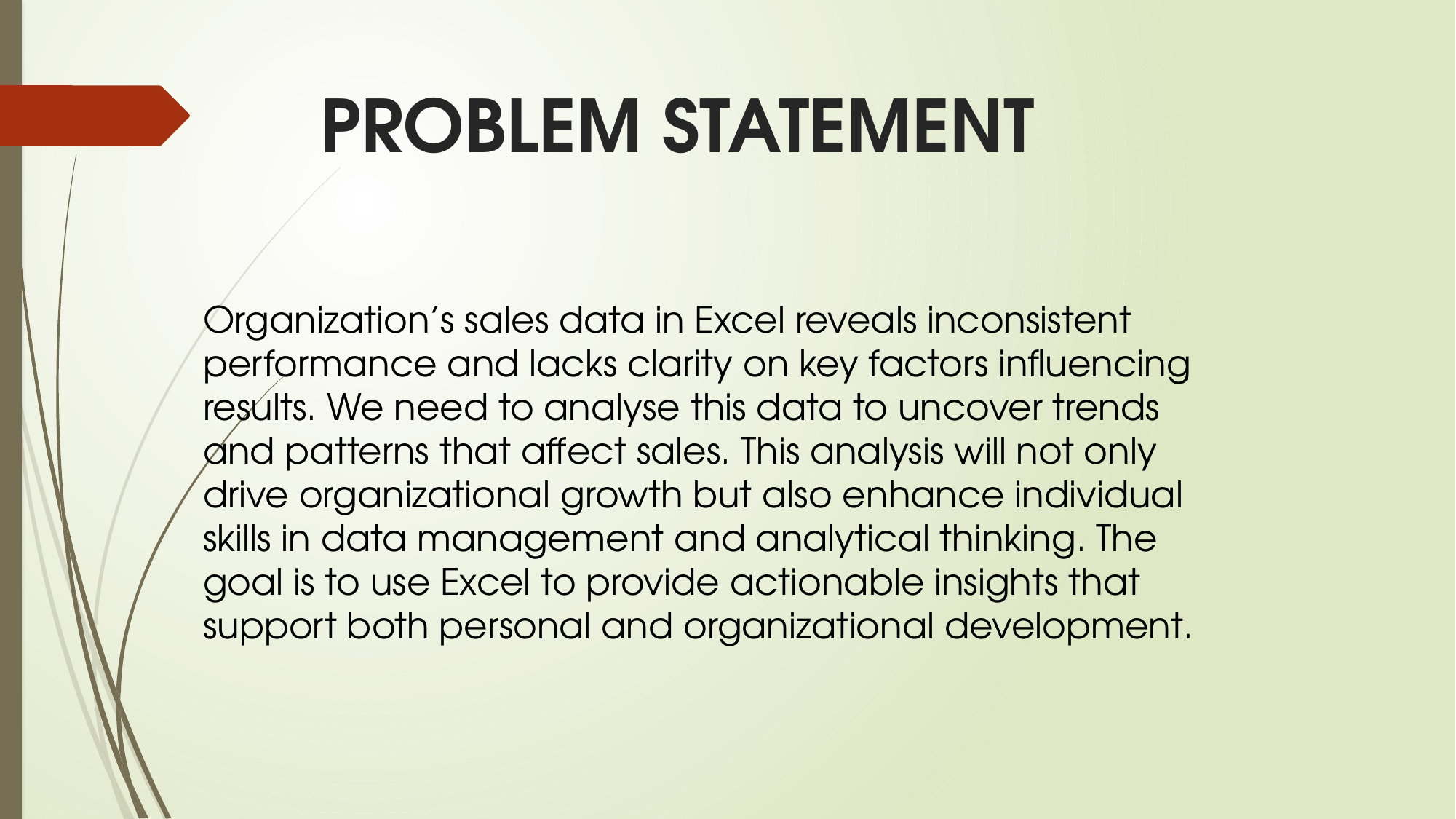

# PROBLEM STATEMENT

Organization’s sales data in Excel reveals inconsistent performance and lacks clarity on key factors influencing results. We need to analyse this data to uncover trends and patterns that affect sales. This analysis will not only drive organizational growth but also enhance individual skills in data management and analytical thinking. The goal is to use Excel to provide actionable insights that support both personal and organizational development.